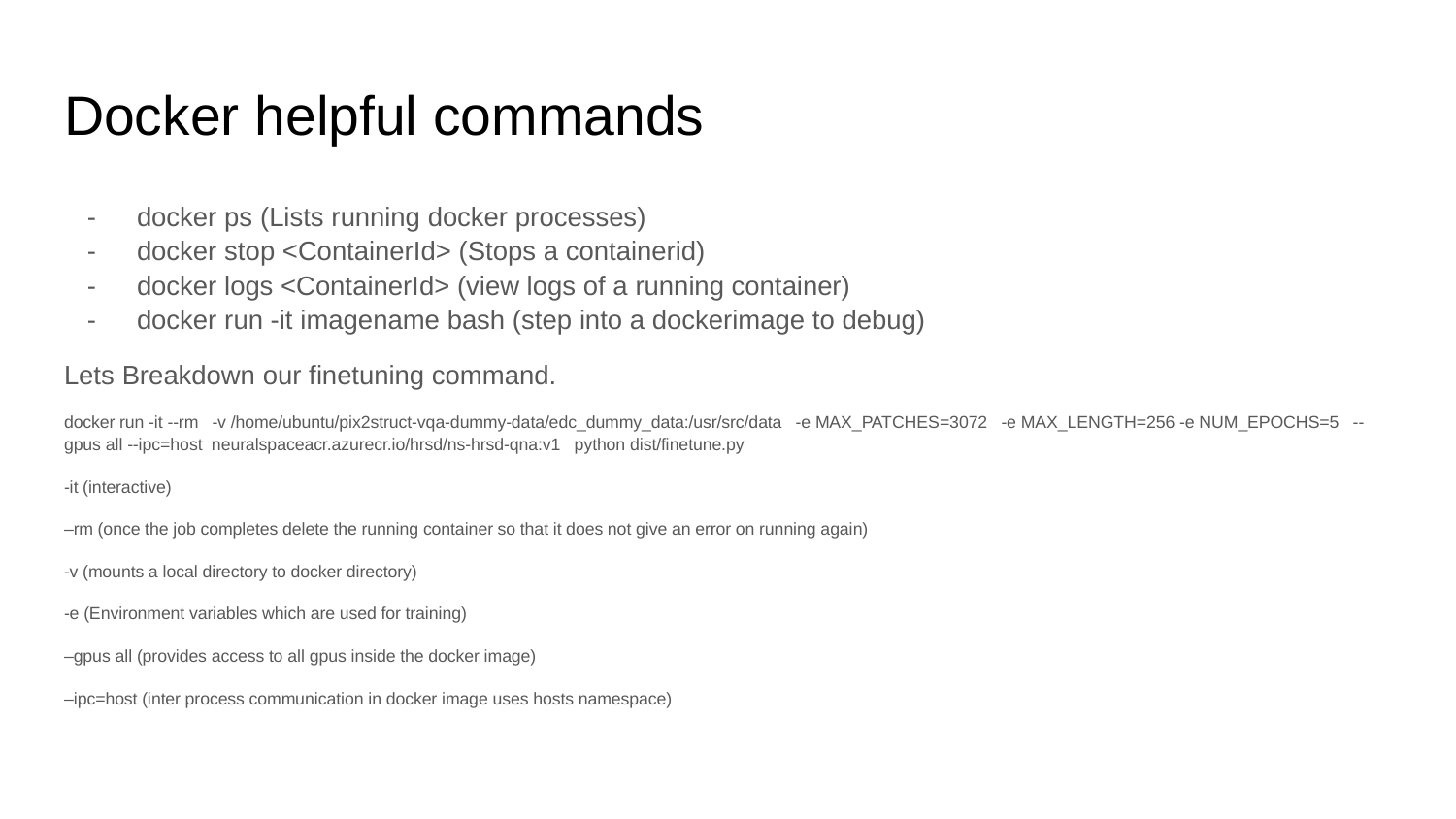

# Docker helpful commands
docker ps (Lists running docker processes)
docker stop <ContainerId> (Stops a containerid)
docker logs <ContainerId> (view logs of a running container)
docker run -it imagename bash (step into a dockerimage to debug)
Lets Breakdown our finetuning command.
docker run -it --rm   -v /home/ubuntu/pix2struct-vqa-dummy-data/edc_dummy_data:/usr/src/data   -e MAX_PATCHES=3072   -e MAX_LENGTH=256 -e NUM_EPOCHS=5   --gpus all --ipc=host  neuralspaceacr.azurecr.io/hrsd/ns-hrsd-qna:v1   python dist/finetune.py
-it (interactive)
–rm (once the job completes delete the running container so that it does not give an error on running again)
-v (mounts a local directory to docker directory)
-e (Environment variables which are used for training)
–gpus all (provides access to all gpus inside the docker image)
–ipc=host (inter process communication in docker image uses hosts namespace)